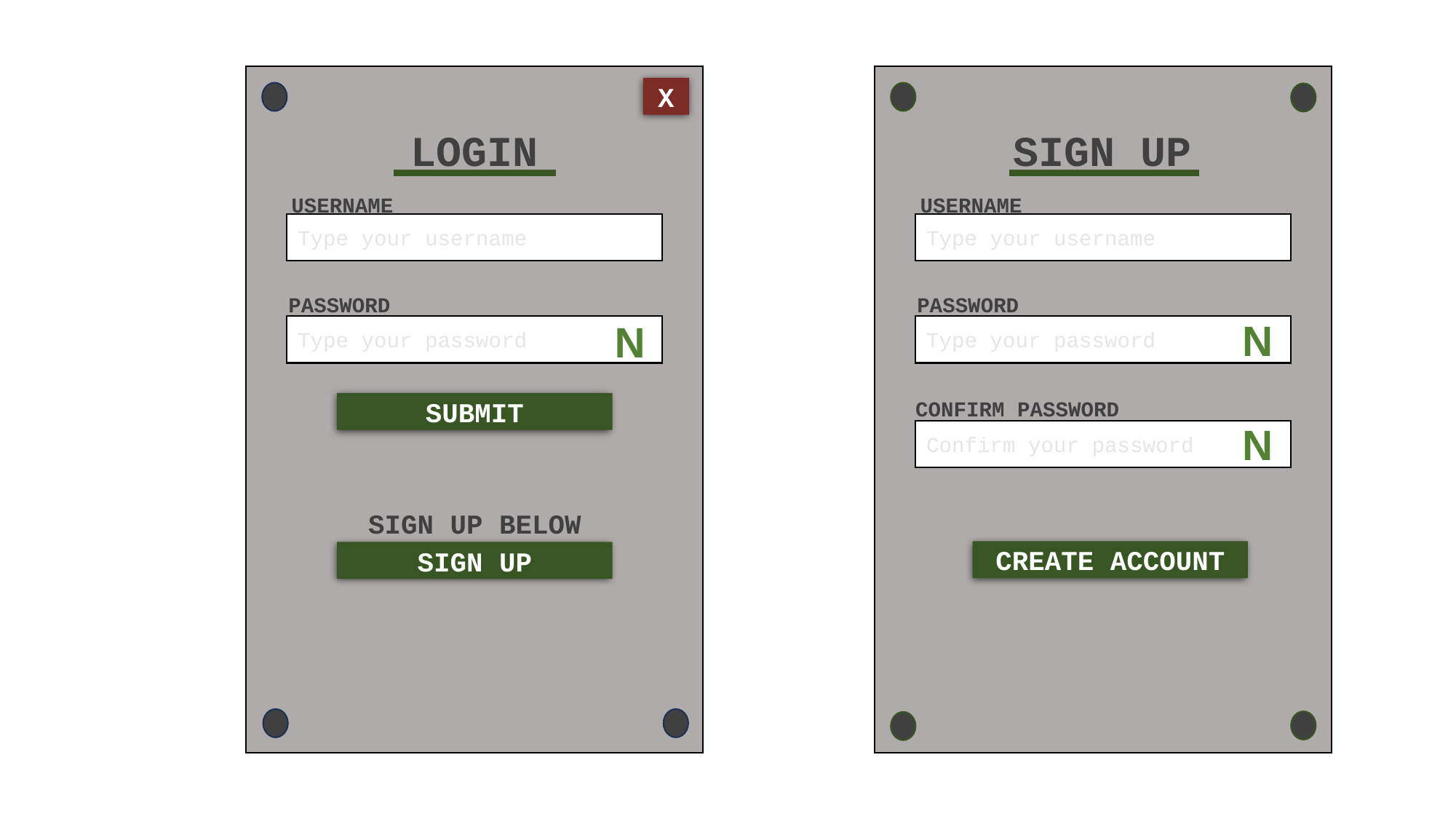

X

LOGIN
SIGN UP
USERNAME
USERNAME
Type your username
Type your username
PASSWORD
PASSWORD
N
N
Type your password
Type your password
CONFIRM PASSWORD
SUBMIT
N
Confirm your password
SIGN UP BELOW
CREATE ACCOUNT
SIGN UP